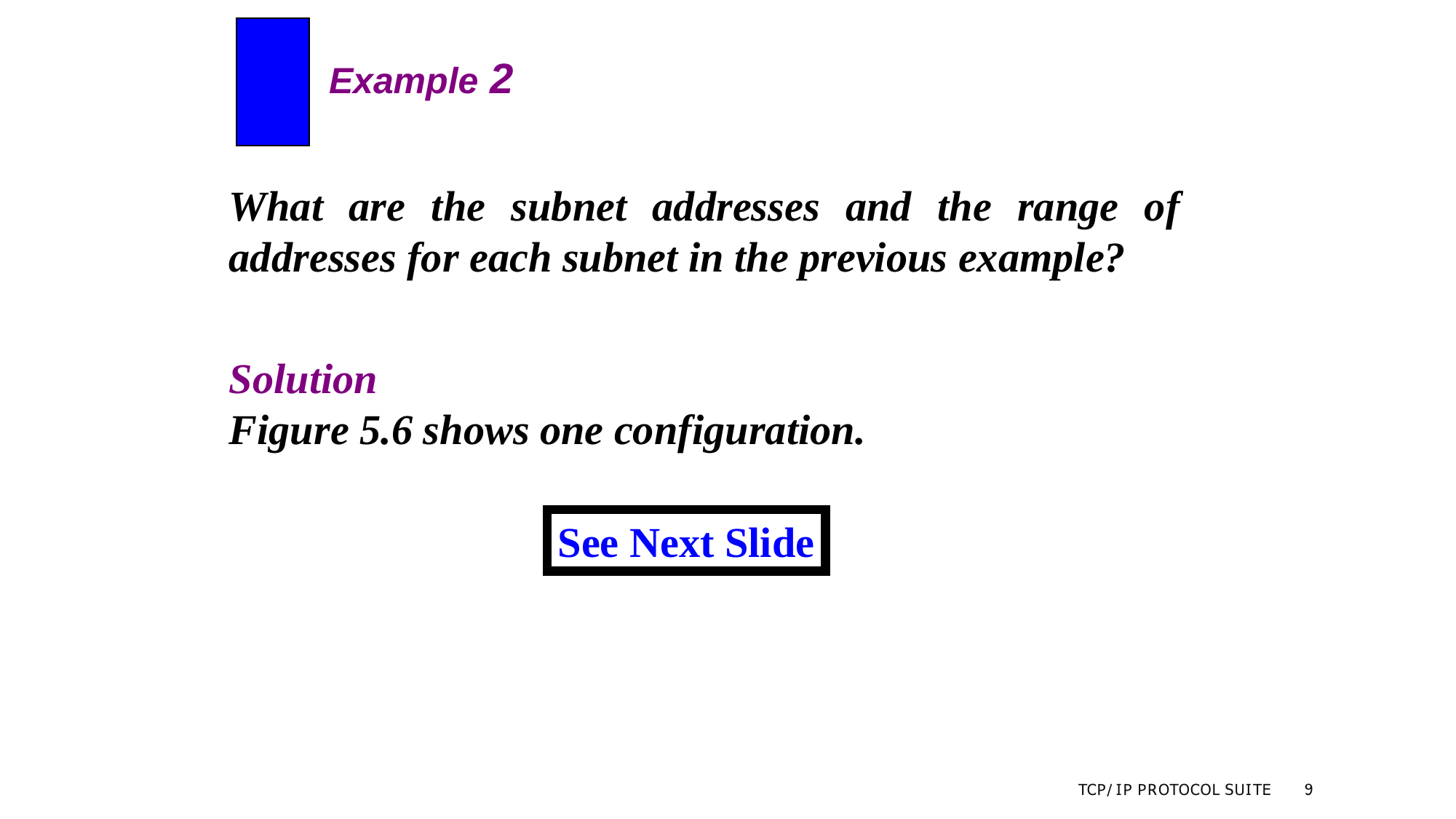

Example 2
What are the subnet addresses and the range of addresses for each subnet in the previous example?
Solution
Figure 5.6 shows one configuration.
See Next Slide
TCP/IP Protocol Suite
9